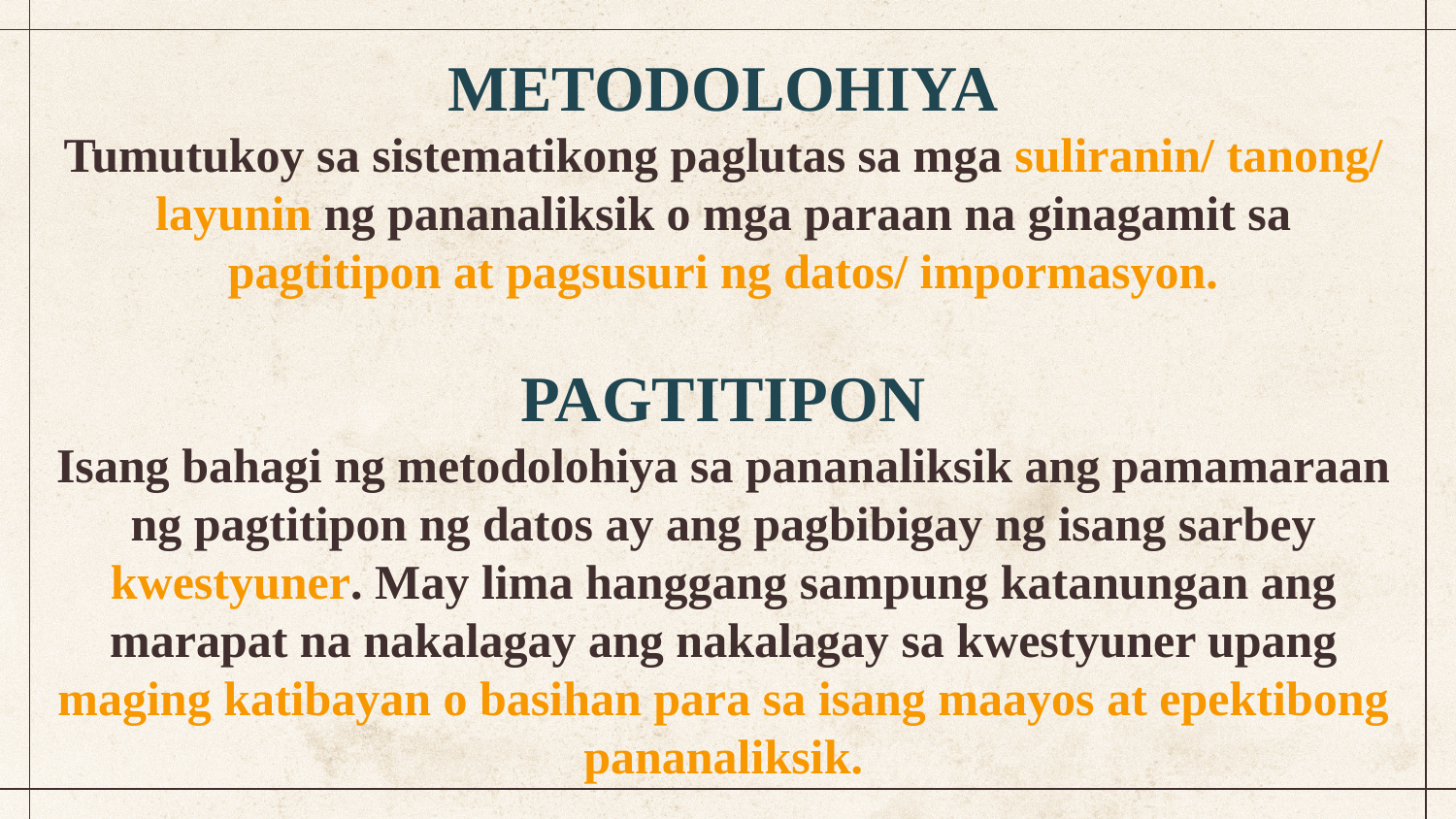

# METODOLOHIYA Tumutukoy sa sistematikong paglutas sa mga suliranin/ tanong/ layunin ng pananaliksik o mga paraan na ginagamit sa pagtitipon at pagsusuri ng datos/ impormasyon.   PAGTITIPON Isang bahagi ng metodolohiya sa pananaliksik ang pamamaraan ng pagtitipon ng datos ay ang pagbibigay ng isang sarbey kwestyuner. May lima hanggang sampung katanungan ang marapat na nakalagay ang nakalagay sa kwestyuner upang maging katibayan o basihan para sa isang maayos at epektibong pananaliksik.